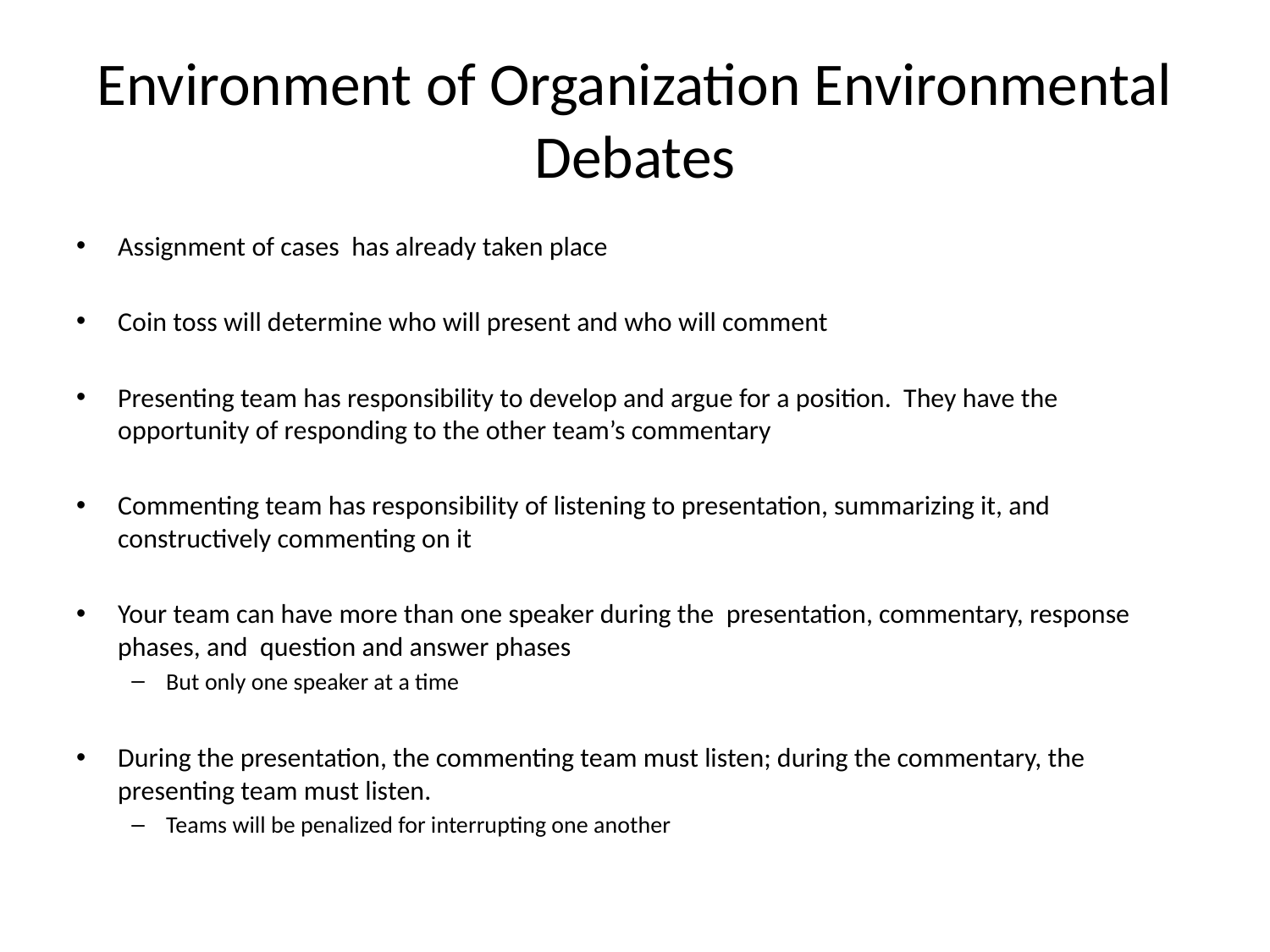

# Environment of Organization Environmental Debates
Assignment of cases  has already taken place

Coin toss will determine who will present and who will comment

Presenting team has responsibility to develop and argue for a position.  They have the opportunity of responding to the other team’s commentary

Commenting team has responsibility of listening to presentation, summarizing it, and constructively commenting on it

Your team can have more than one speaker during the  presentation, commentary, response phases, and  question and answer phases
But only one speaker at a time

During the presentation, the commenting team must listen; during the commentary, the presenting team must listen.
Teams will be penalized for interrupting one another